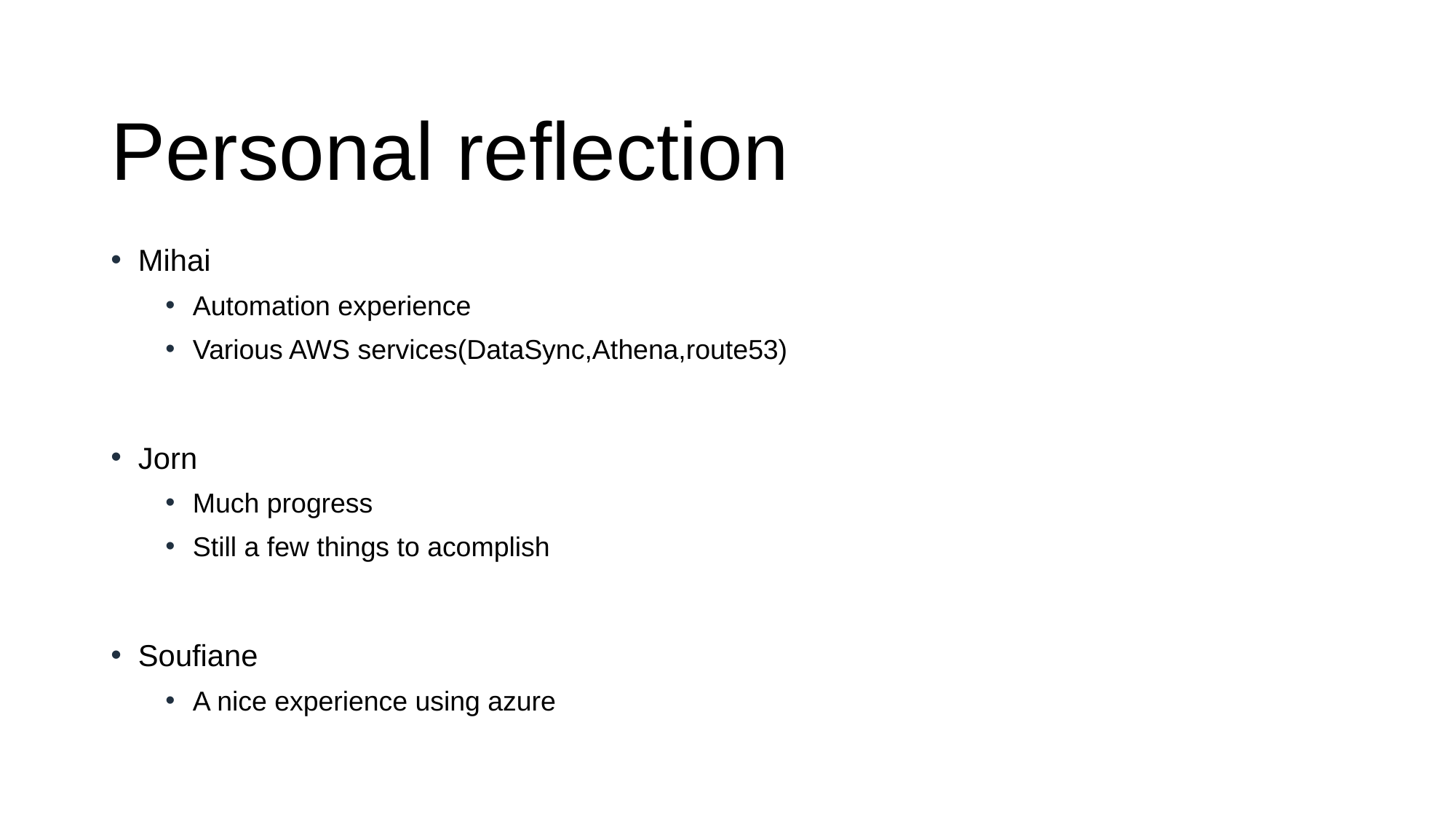

# Personal reflection
Mihai
Automation experience
Various AWS services(DataSync,Athena,route53)

Jorn
Much progress
Still a few things to acomplish

Soufiane
A nice experience using azure